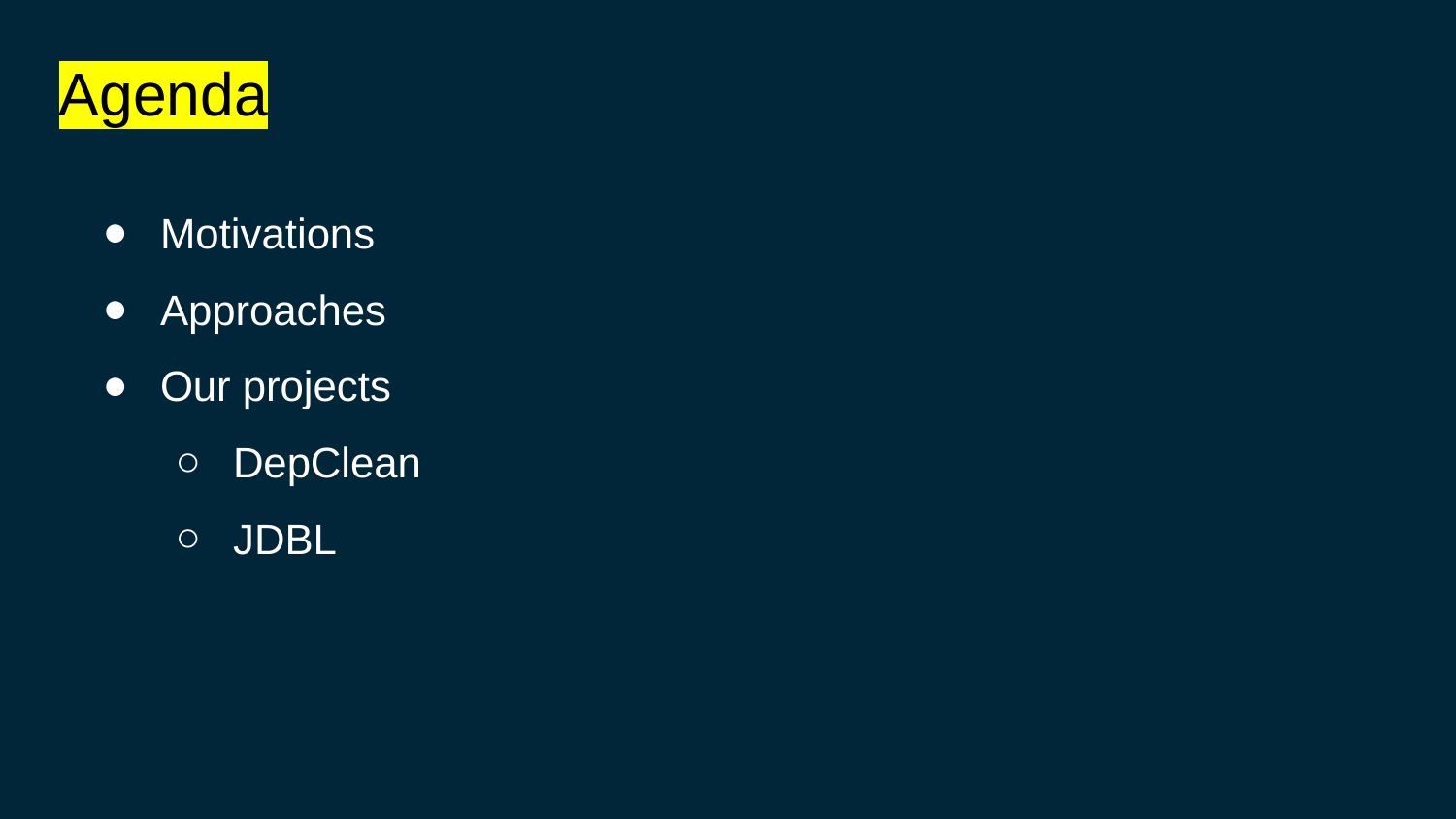

Agenda
Motivations
Approaches
Our projects
DepClean
JDBL